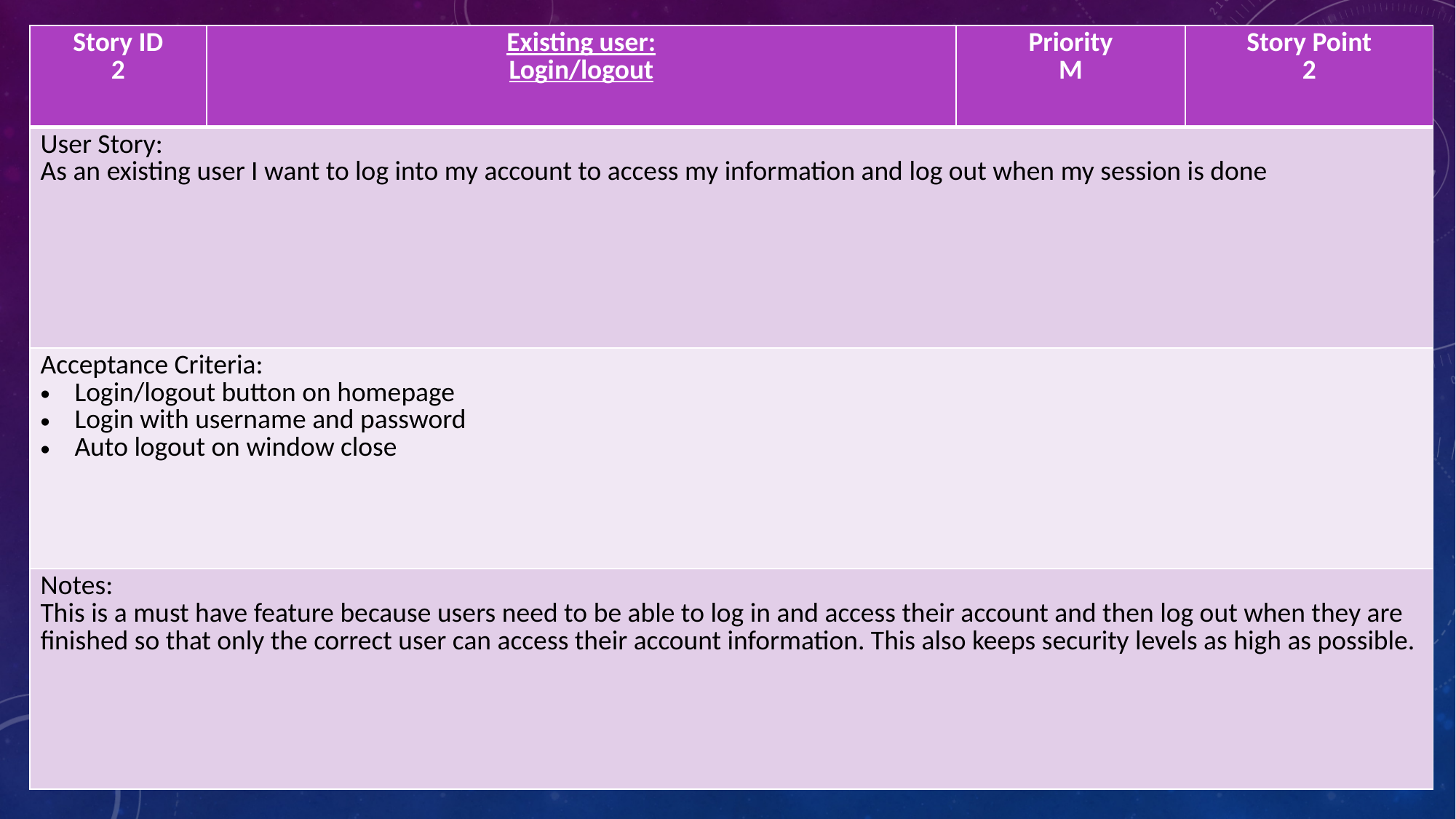

| Story ID 2 | Existing user: Login/logout | Priority M | Story Point 2 |
| --- | --- | --- | --- |
| User Story: As an existing user I want to log into my account to access my information and log out when my session is done |  |  |  |
| Acceptance Criteria: Login/logout button on homepage Login with username and password Auto logout on window close |  |  |  |
| Notes: This is a must have feature because users need to be able to log in and access their account and then log out when they are finished so that only the correct user can access their account information. This also keeps security levels as high as possible. |  |  |  |